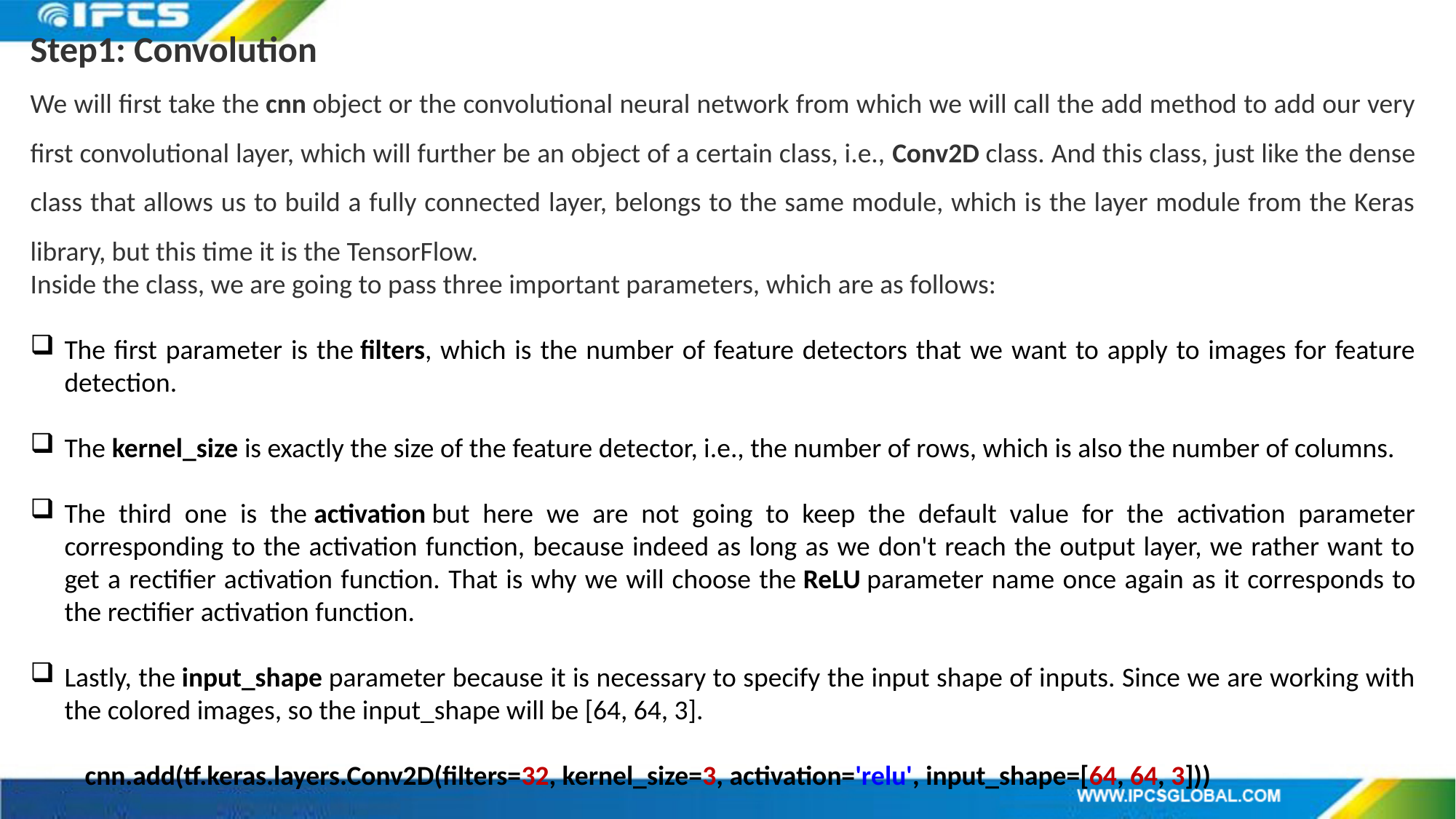

Step1: Convolution
We will first take the cnn object or the convolutional neural network from which we will call the add method to add our very first convolutional layer, which will further be an object of a certain class, i.e., Conv2D class. And this class, just like the dense class that allows us to build a fully connected layer, belongs to the same module, which is the layer module from the Keras library, but this time it is the TensorFlow.
Inside the class, we are going to pass three important parameters, which are as follows:

The first parameter is the filters, which is the number of feature detectors that we want to apply to images for feature detection.

The kernel_size is exactly the size of the feature detector, i.e., the number of rows, which is also the number of columns.

The third one is the activation but here we are not going to keep the default value for the activation parameter corresponding to the activation function, because indeed as long as we don't reach the output layer, we rather want to get a rectifier activation function. That is why we will choose the ReLU parameter name once again as it corresponds to the rectifier activation function.

Lastly, the input_shape parameter because it is necessary to specify the input shape of inputs. Since we are working with the colored images, so the input_shape will be [64, 64, 3].

cnn.add(tf.keras.layers.Conv2D(filters=32, kernel_size=3, activation='relu', input_shape=[64, 64, 3]))